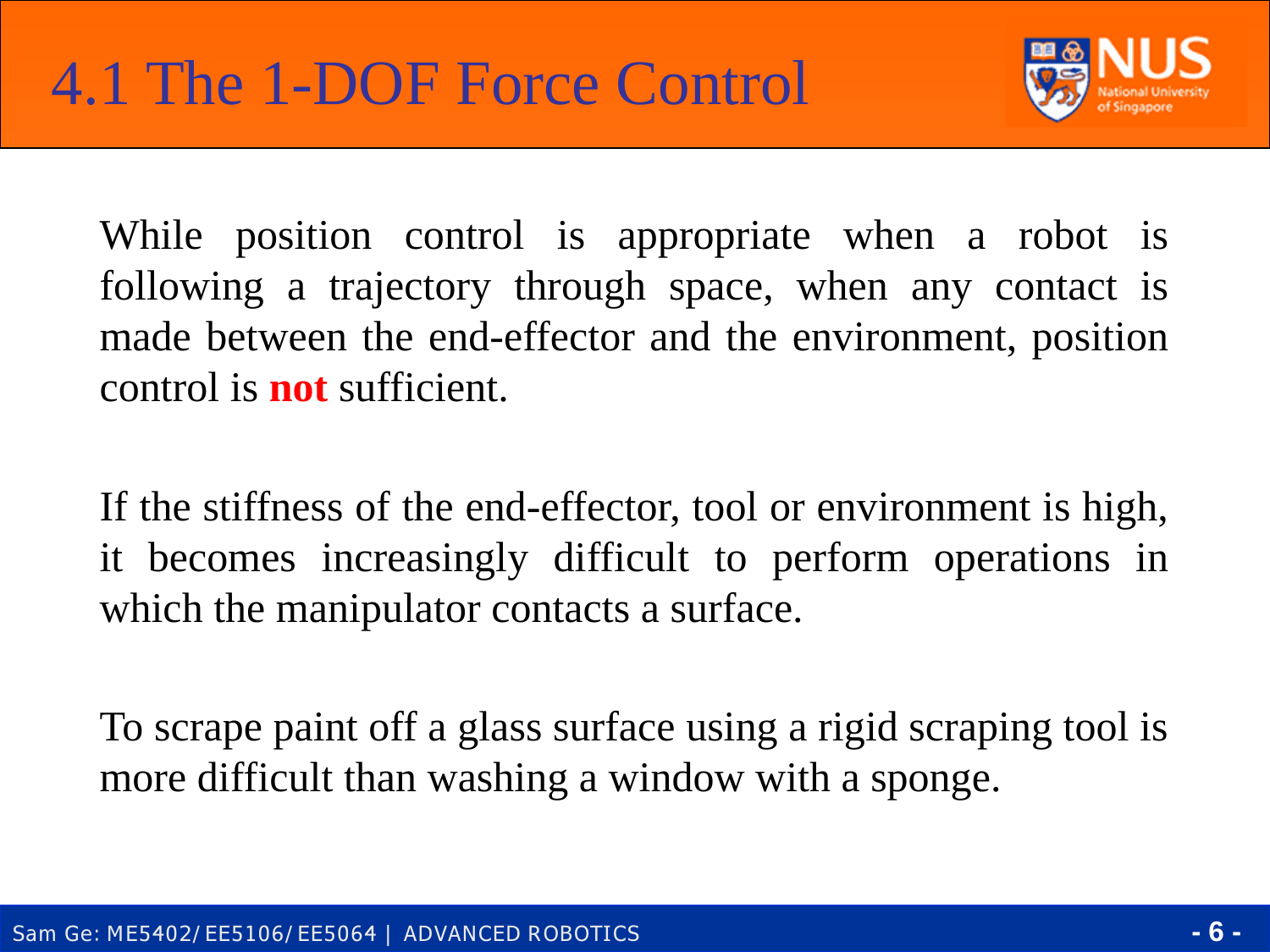

4.1 The 1-DOF Force Control
	While position control is appropriate when a robot is following a trajectory through space, when any contact is made between the end-effector and the environment, position control is not sufficient.

	If the stiffness of the end-effector, tool or environment is high, it becomes increasingly difficult to perform operations in which the manipulator contacts a surface.

	To scrape paint off a glass surface using a rigid scraping tool is more difficult than washing a window with a sponge.

- 6 -